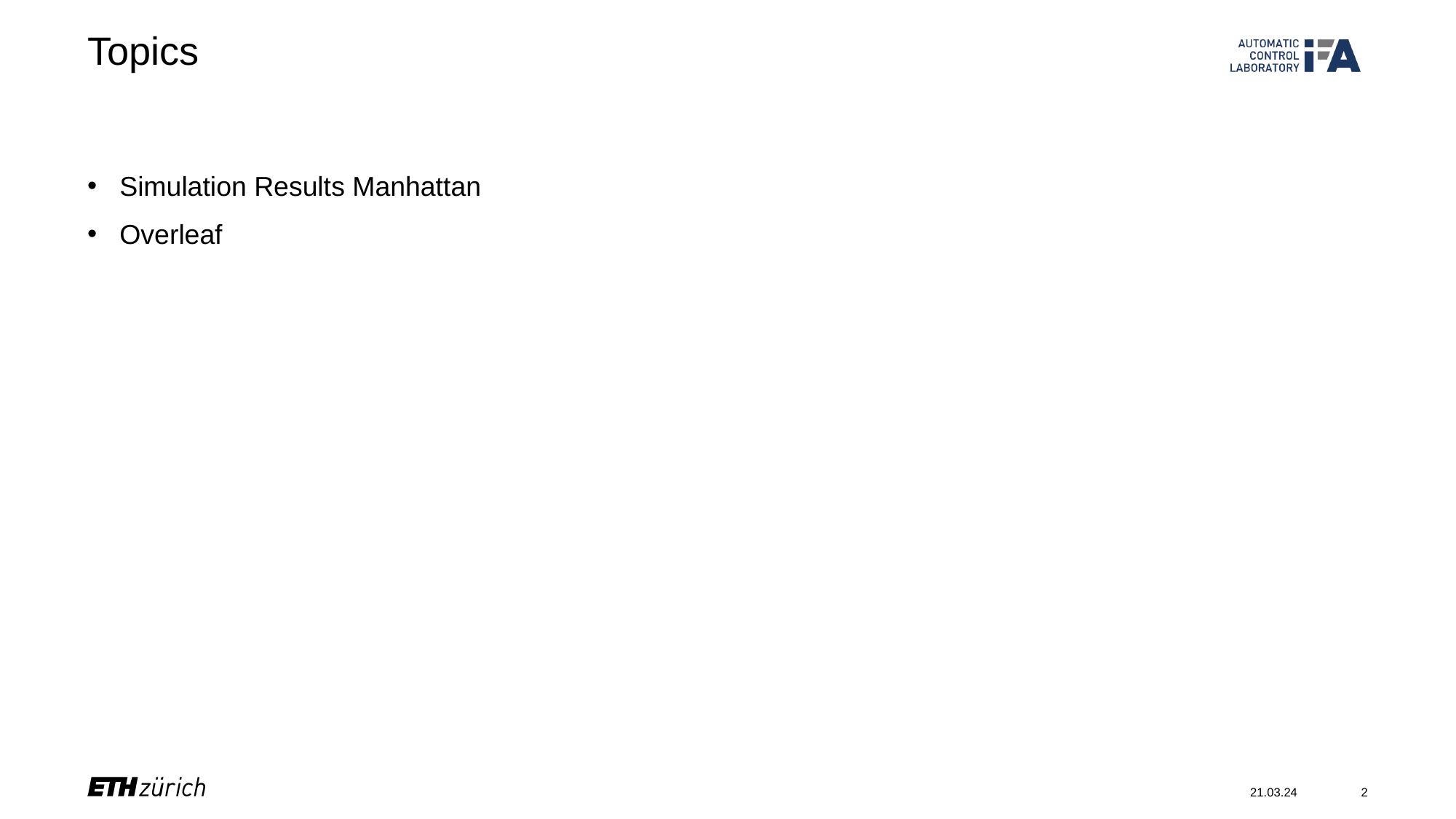

# Topics
Simulation Results Manhattan
Overleaf
21.03.24
2